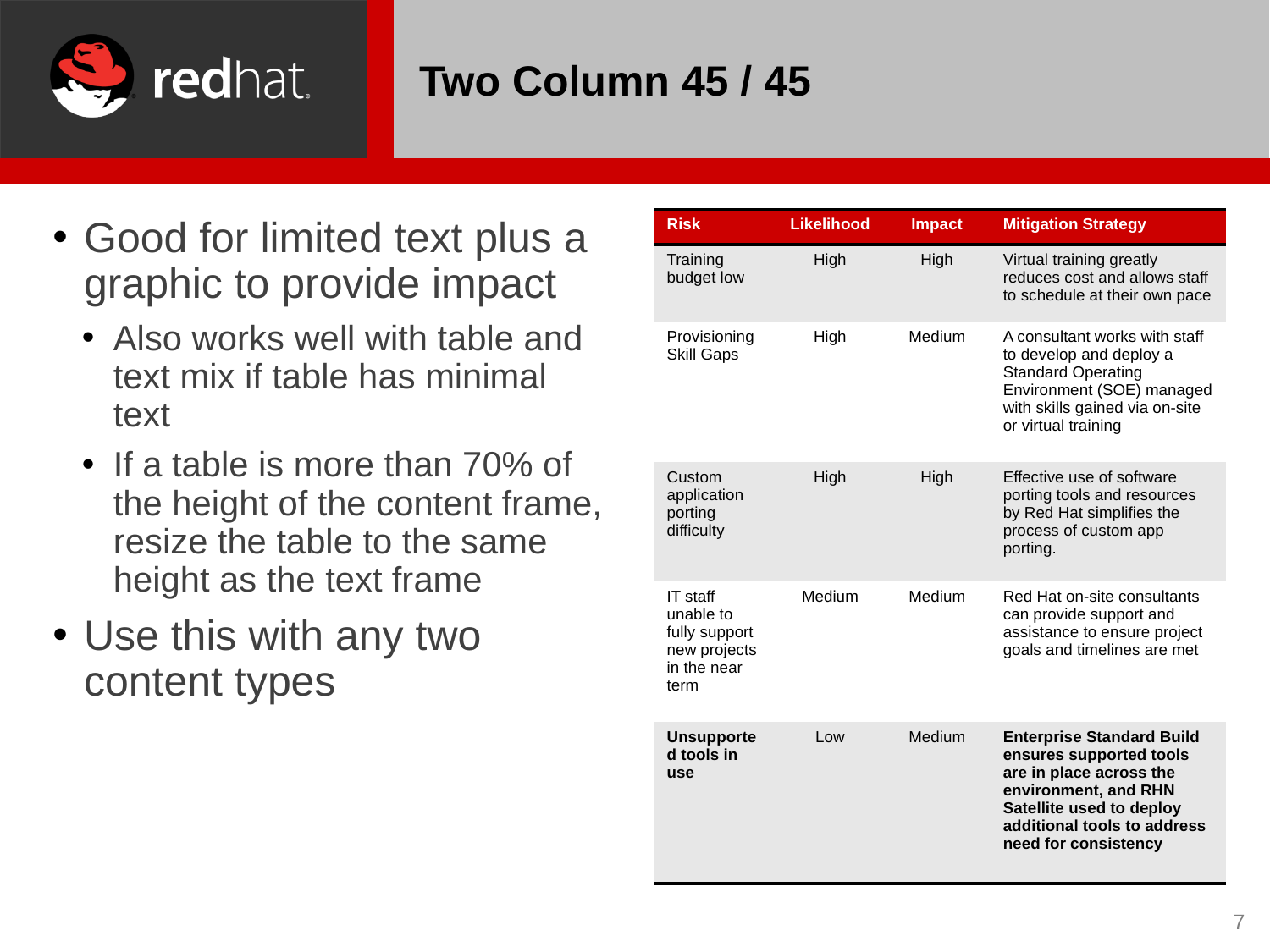

# Two Column 45 / 45
Good for limited text plus a graphic to provide impact
Also works well with table and text mix if table has minimal text
If a table is more than 70% of the height of the content frame, resize the table to the same height as the text frame
Use this with any two content types
| Risk | Likelihood | Impact | Mitigation Strategy |
| --- | --- | --- | --- |
| Training budget low | High | High | Virtual training greatly reduces cost and allows staff to schedule at their own pace |
| Provisioning Skill Gaps | High | Medium | A consultant works with staff to develop and deploy a Standard Operating Environment (SOE) managed with skills gained via on-site or virtual training |
| Custom application porting difficulty | High | High | Effective use of software porting tools and resources by Red Hat simplifies the process of custom app porting. |
| IT staff unable to fully support new projects in the near term | Medium | Medium | Red Hat on-site consultants can provide support and assistance to ensure project goals and timelines are met |
| Unsupported tools in use | Low | Medium | Enterprise Standard Build ensures supported tools are in place across the environment, and RHN Satellite used to deploy additional tools to address need for consistency |
7